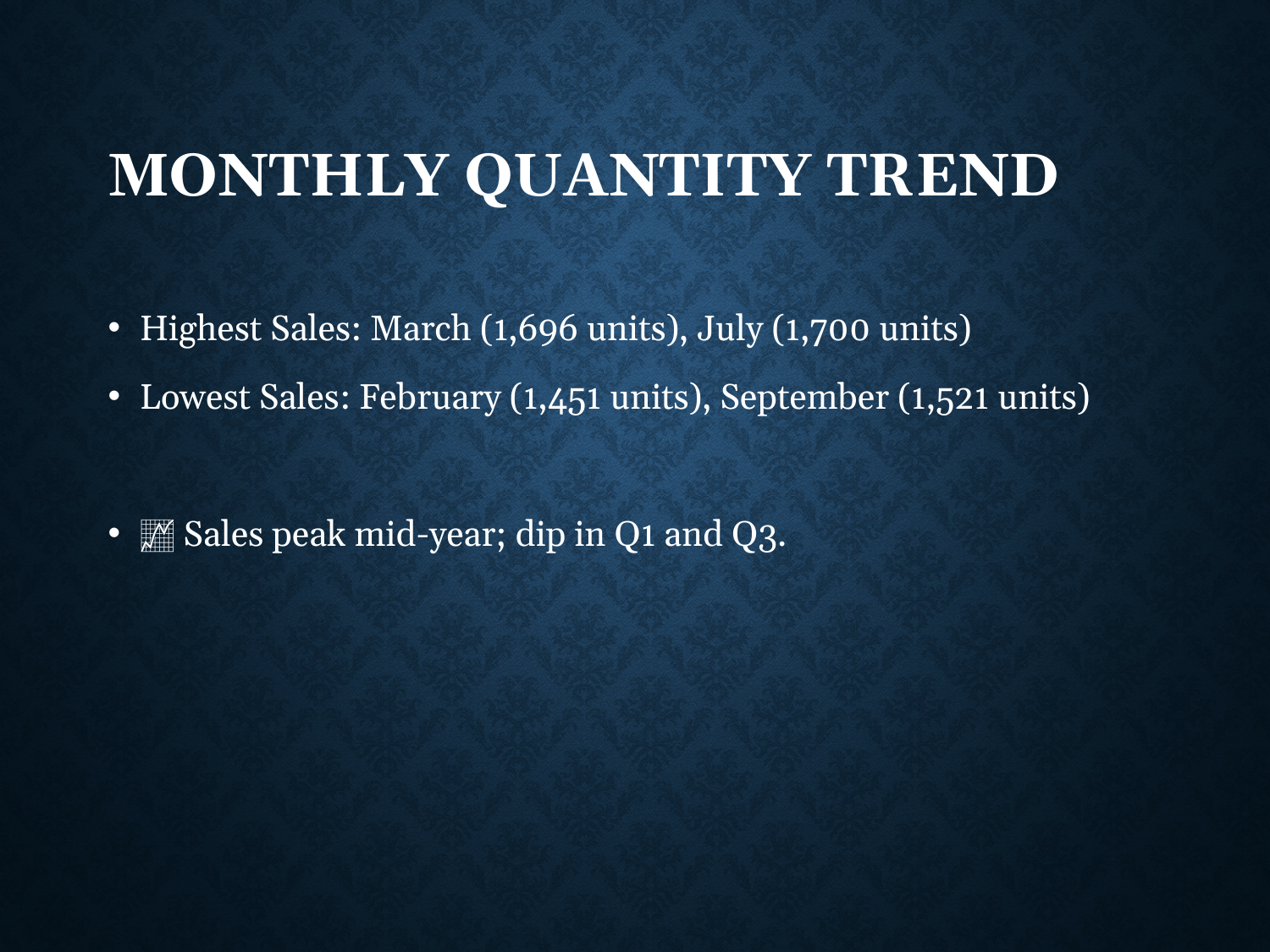

# Monthly Quantity Trend
Highest Sales: March (1,696 units), July (1,700 units)
Lowest Sales: February (1,451 units), September (1,521 units)

📈 Sales peak mid-year; dip in Q1 and Q3.